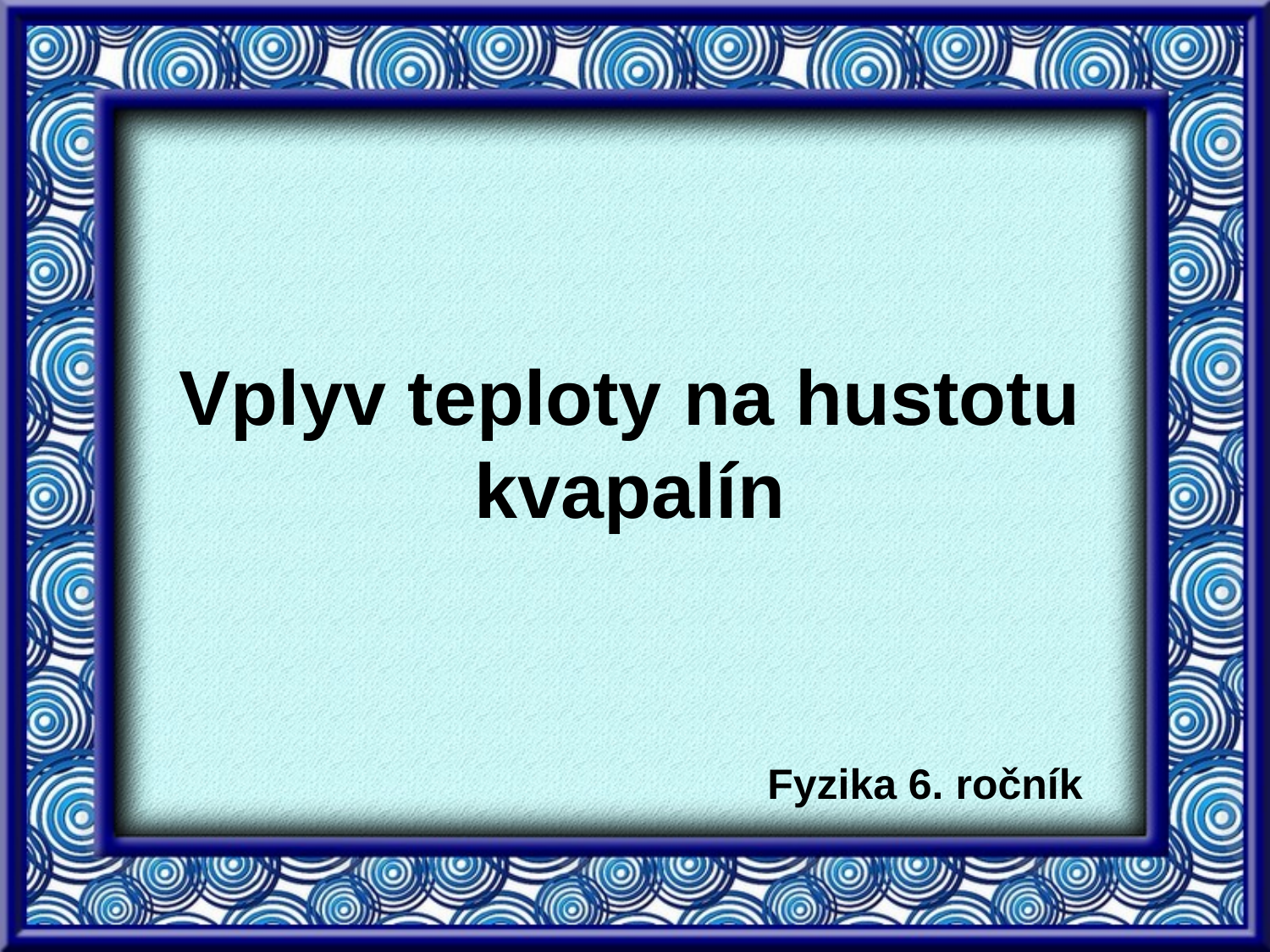

# Vplyv teploty na hustotu kvapalín
Fyzika 6. ročník